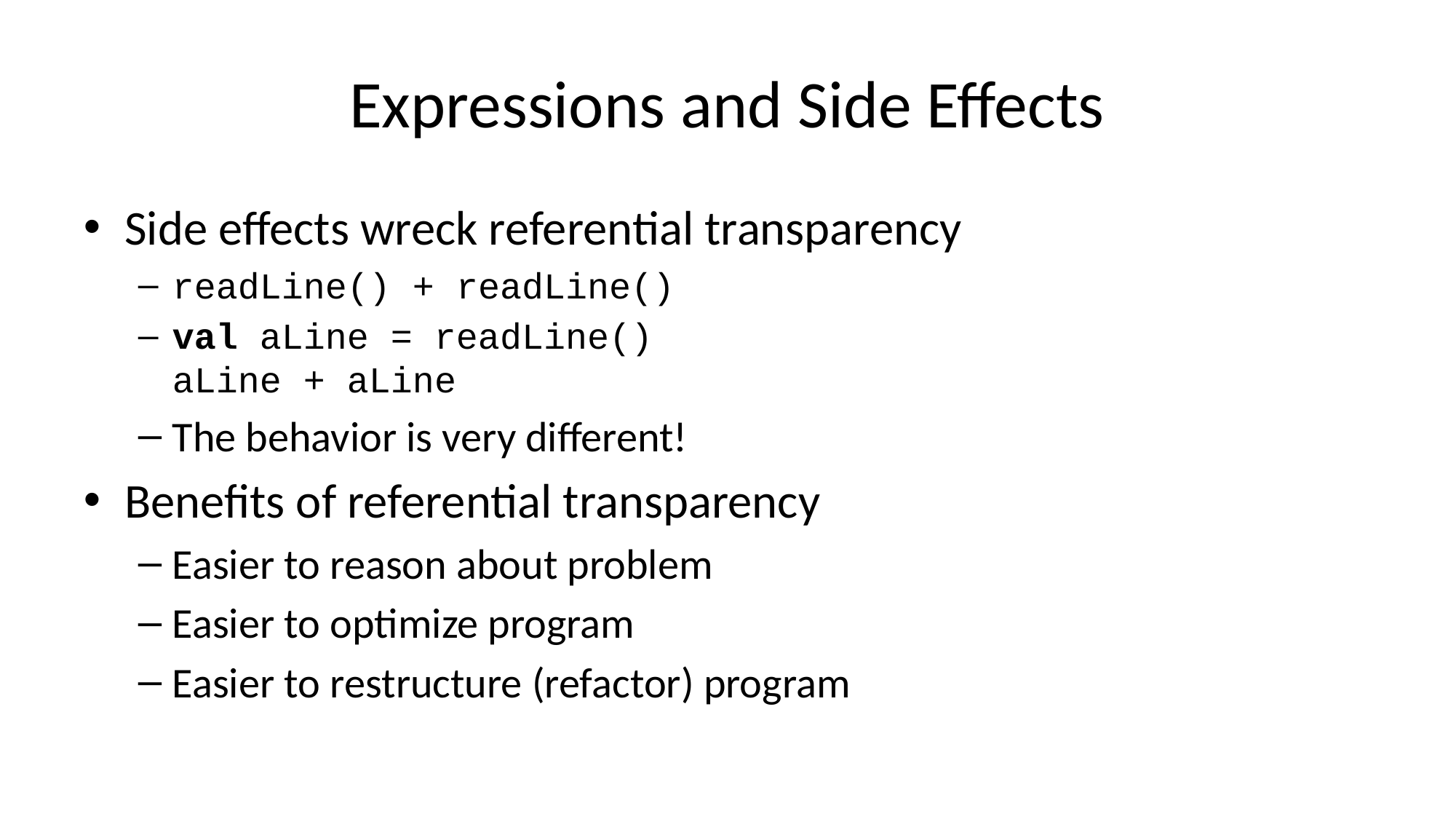

# Expressions and Side Effects
Side effects wreck referential transparency
readLine() + readLine()
val aLine = readLine()
aLine + aLine
The behavior is very different!
Benefits of referential transparency
Easier to reason about problem
Easier to optimize program
Easier to restructure (refactor) program